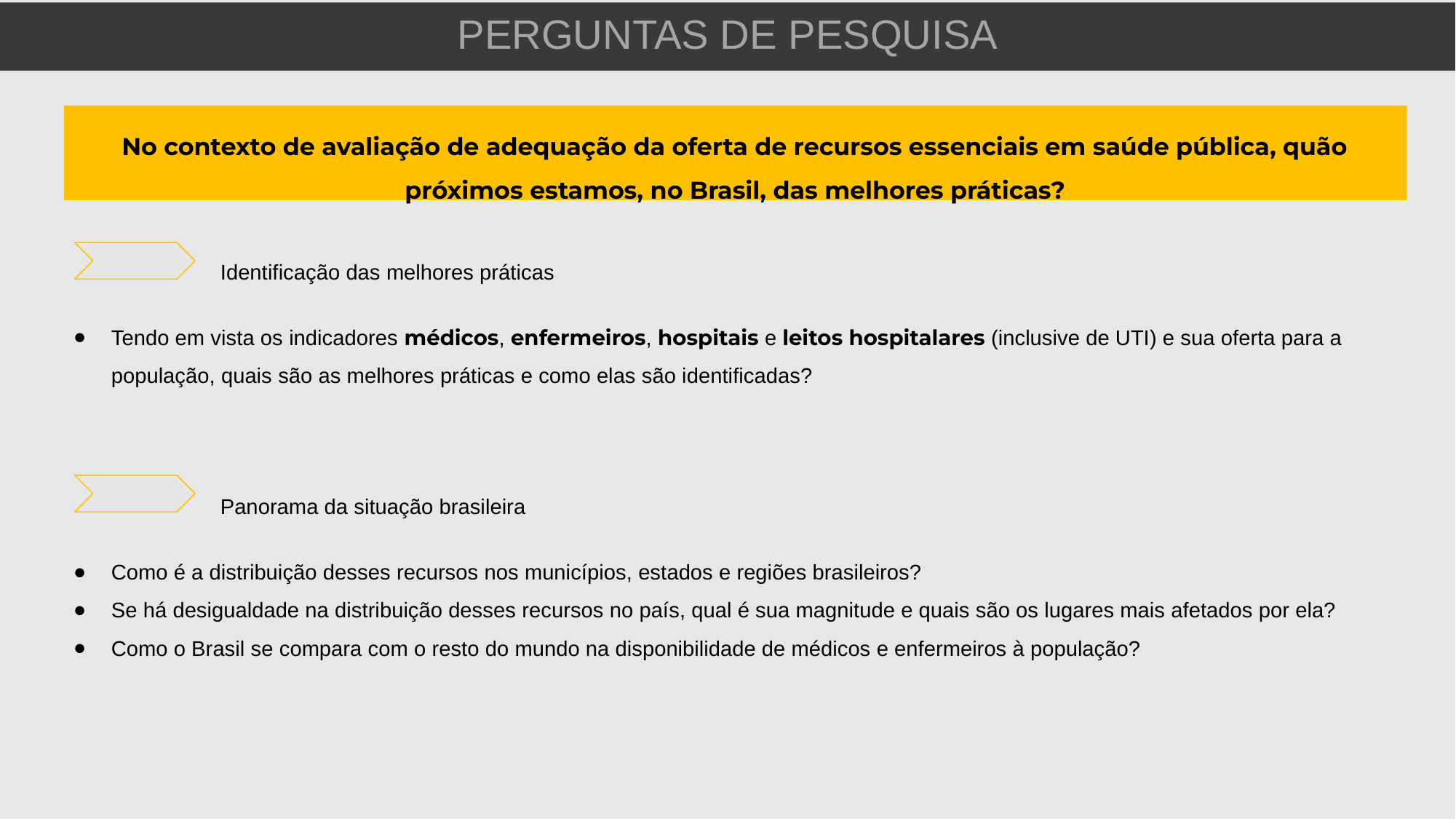

PERGUNTAS DE PESQUISA
No contexto de avaliação de adequação da oferta de recursos essenciais em saúde pública, quão próximos estamos, no Brasil, das melhores práticas?

Identificação das melhores práticas
Tendo em vista os indicadores médicos, enfermeiros, hospitais e leitos hospitalares (inclusive de UTI) e sua oferta para a população, quais são as melhores práticas e como elas são identificadas?

Panorama da situação brasileira
Como é a distribuição desses recursos nos municípios, estados e regiões brasileiros?
Se há desigualdade na distribuição desses recursos no país, qual é sua magnitude e quais são os lugares mais afetados por ela?
Como o Brasil se compara com o resto do mundo na disponibilidade de médicos e enfermeiros à população?